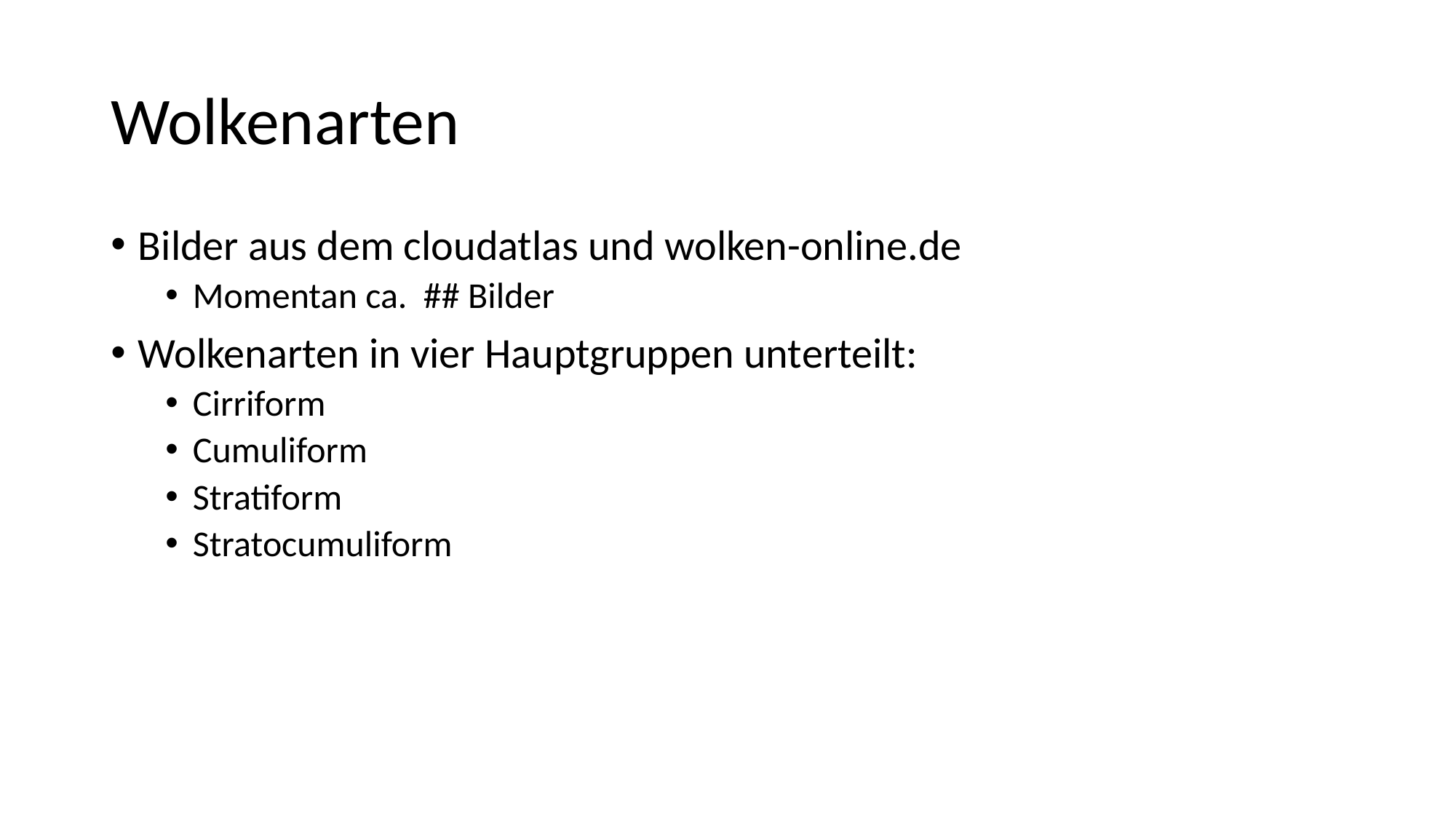

# Wolkenarten
Bilder aus dem cloudatlas und wolken-online.de
Momentan ca.  ## Bilder
Wolkenarten in vier Hauptgruppen unterteilt:
Cirriform
Cumuliform
Stratiform
Stratocumuliform